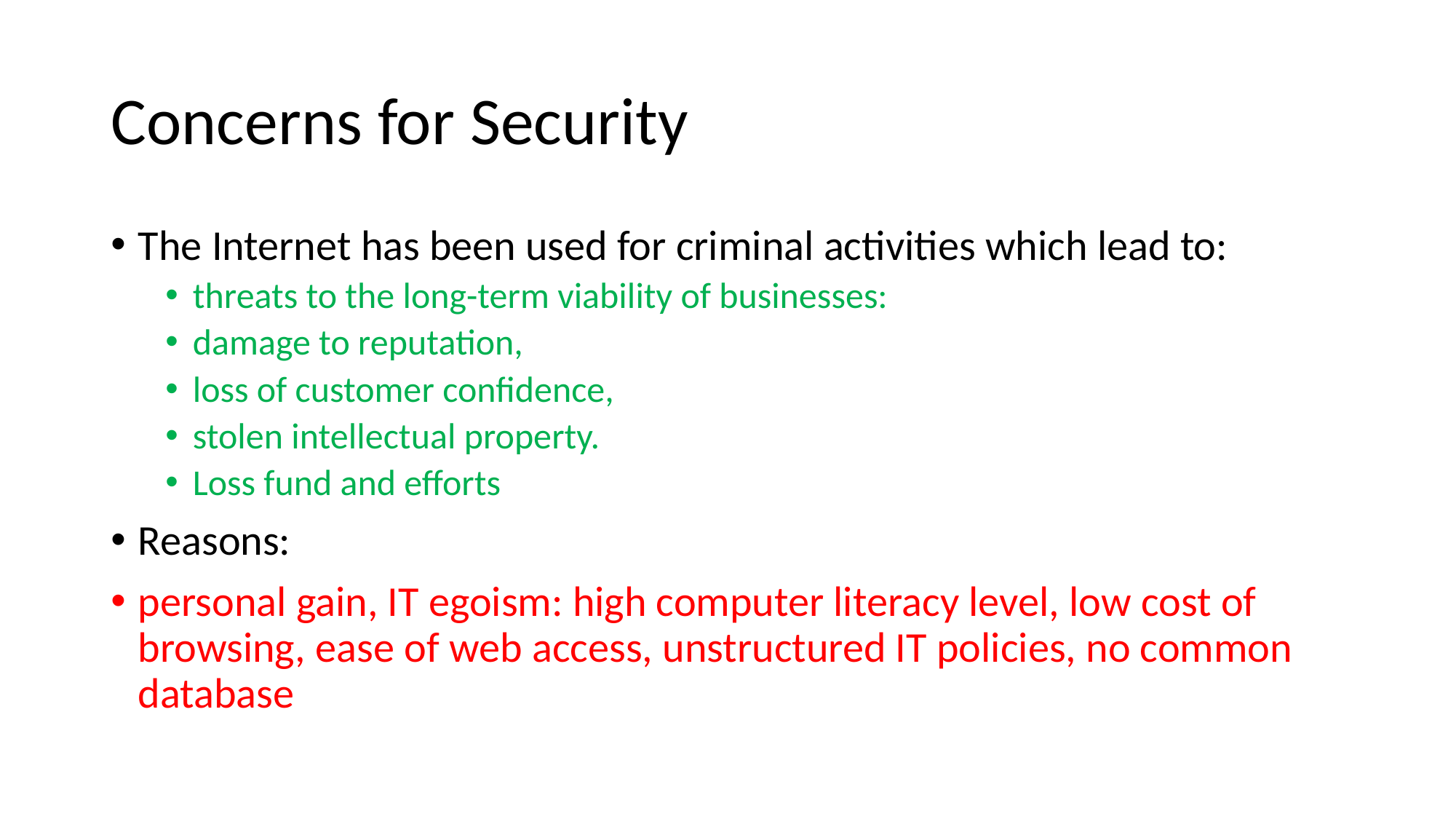

# Concerns for Security
The Internet has been used for criminal activities which lead to:
threats to the long-term viability of businesses:
damage to reputation,
loss of customer confidence,
stolen intellectual property.
Loss fund and efforts
Reasons:
personal gain, IT egoism: high computer literacy level, low cost of browsing, ease of web access, unstructured IT policies, no common database